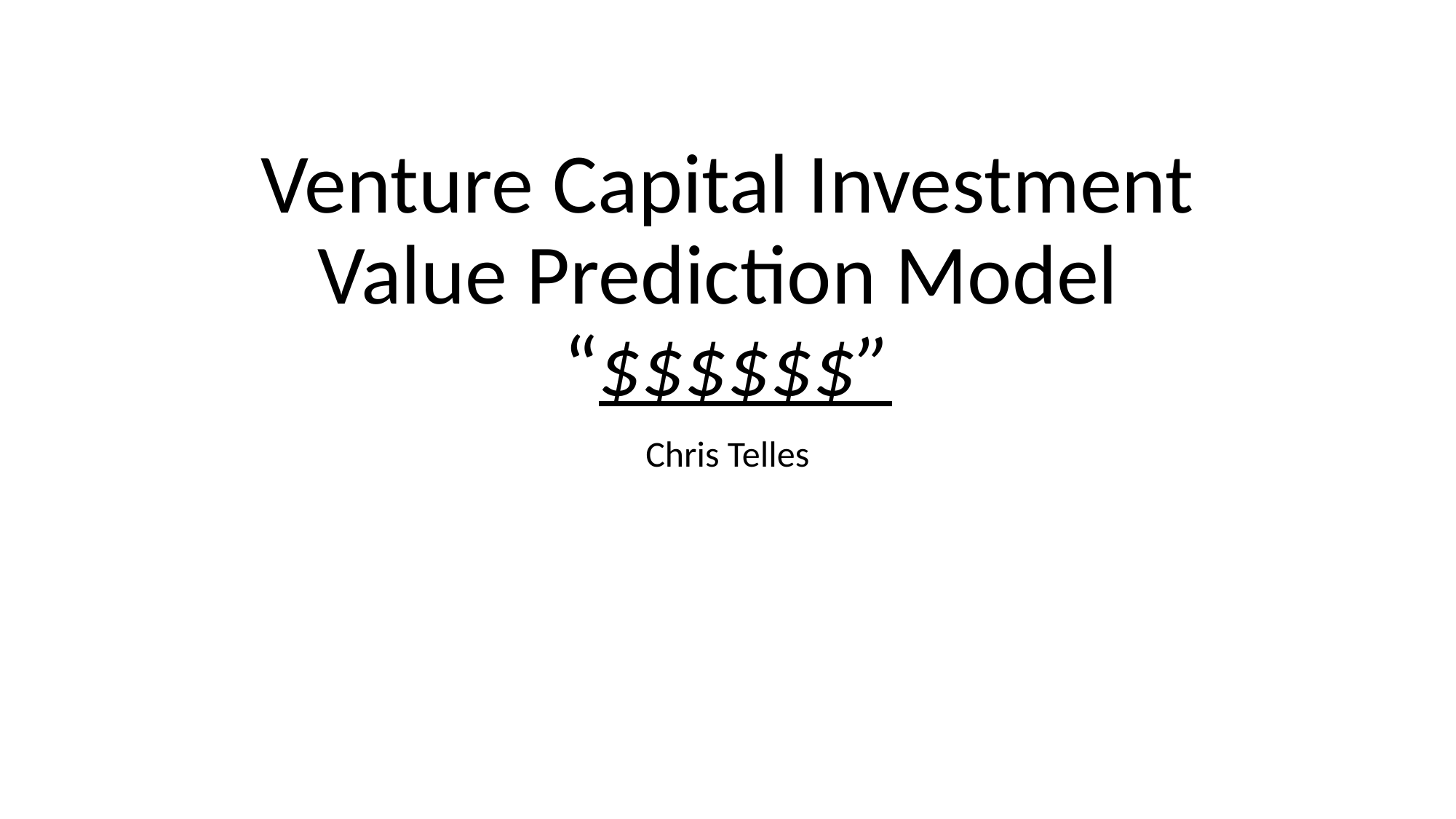

# Venture Capital Investment Value Prediction Model “$$$$$$”
Chris Telles